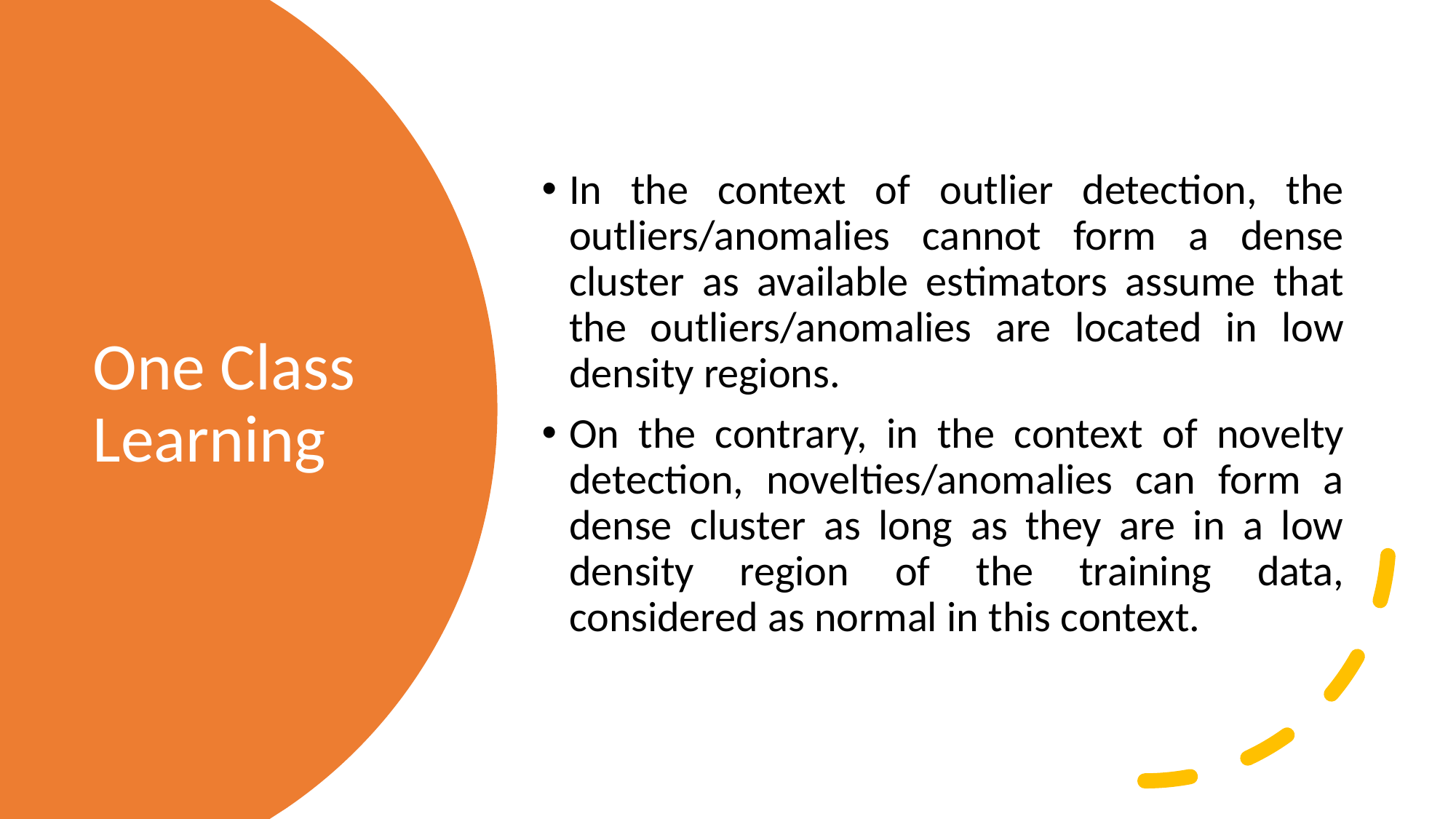

In the context of outlier detection, the outliers/anomalies cannot form a dense cluster as available estimators assume that the outliers/anomalies are located in low density regions.
On the contrary, in the context of novelty detection, novelties/anomalies can form a dense cluster as long as they are in a low density region of the training data, considered as normal in this context.
# One Class Learning